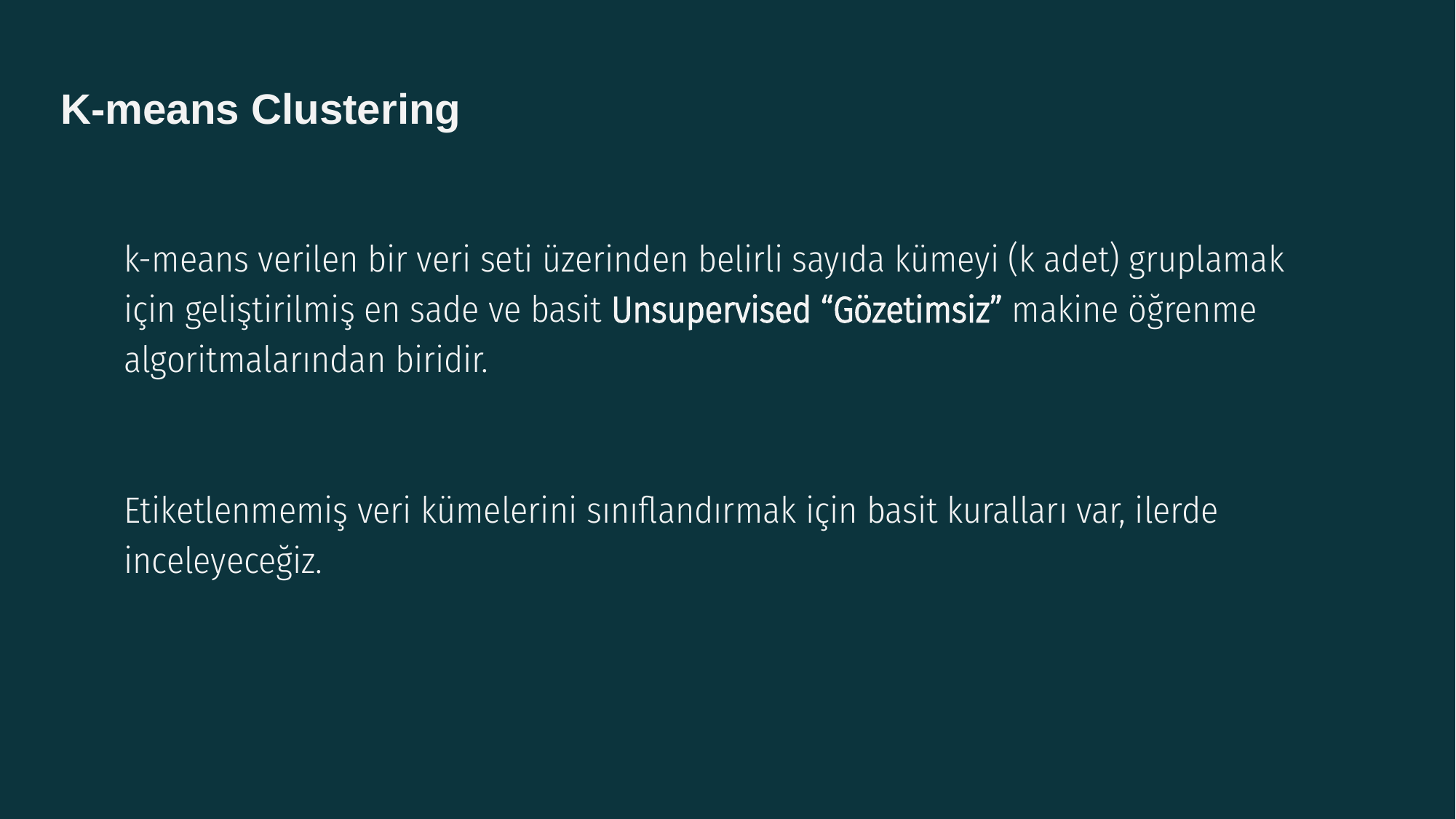

# K-means Clustering
k-means verilen bir veri seti üzerinden belirli sayıda kümeyi (k adet) gruplamak için geliştirilmiş en sade ve basit Unsupervised “Gözetimsiz” makine öğrenme algoritmalarından biridir.

Etiketlenmemiş veri kümelerini sınıflandırmak için basit kuralları var, ilerde inceleyeceğiz.